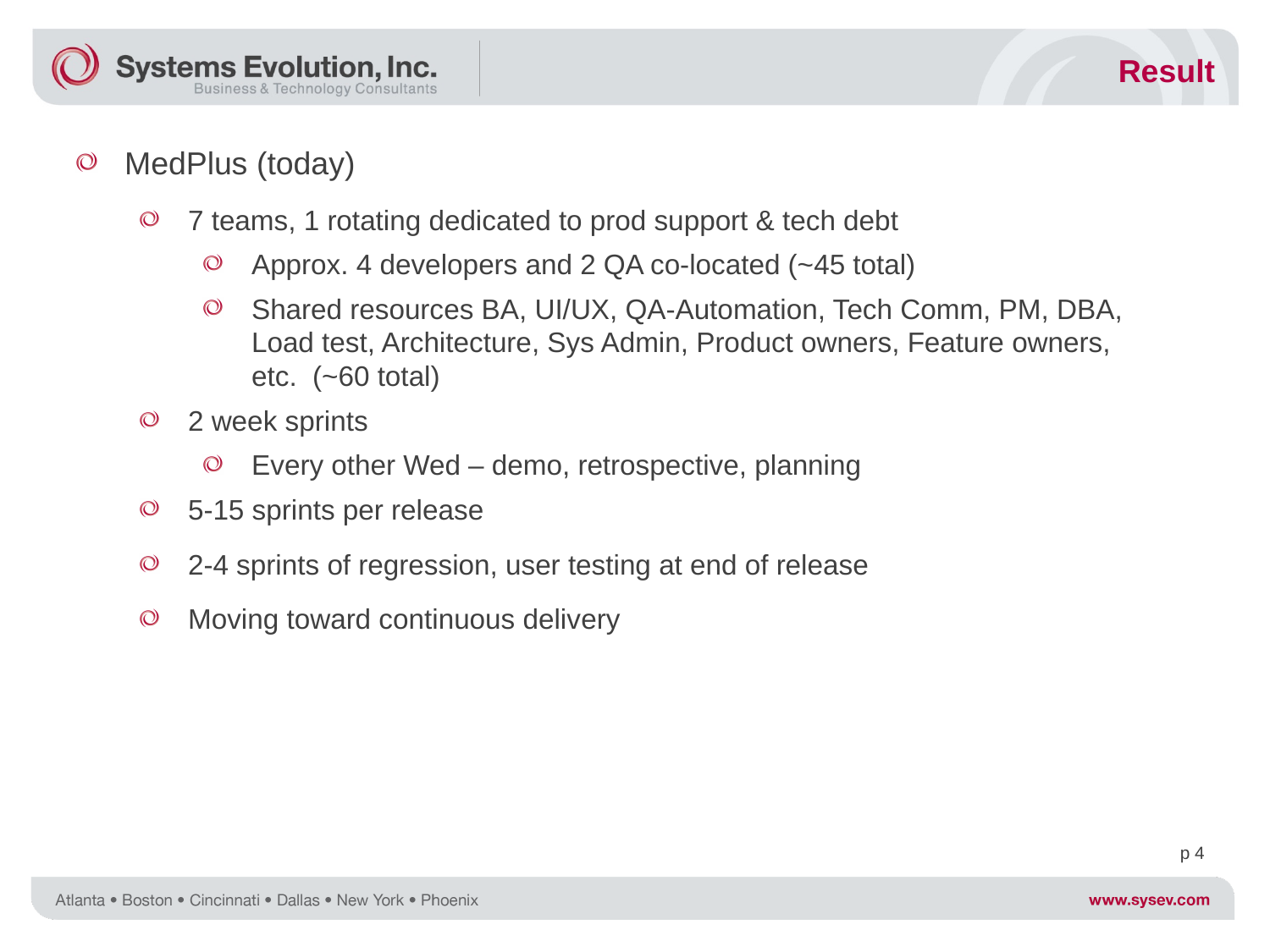

Result
MedPlus (today)
7 teams, 1 rotating dedicated to prod support & tech debt
Approx. 4 developers and 2 QA co-located (~45 total)
Shared resources BA, UI/UX, QA-Automation, Tech Comm, PM, DBA, Load test, Architecture, Sys Admin, Product owners, Feature owners, etc.  (~60 total)
2 week sprints
Every other Wed – demo, retrospective, planning
5-15 sprints per release
2-4 sprints of regression, user testing at end of release
Moving toward continuous delivery
p 4